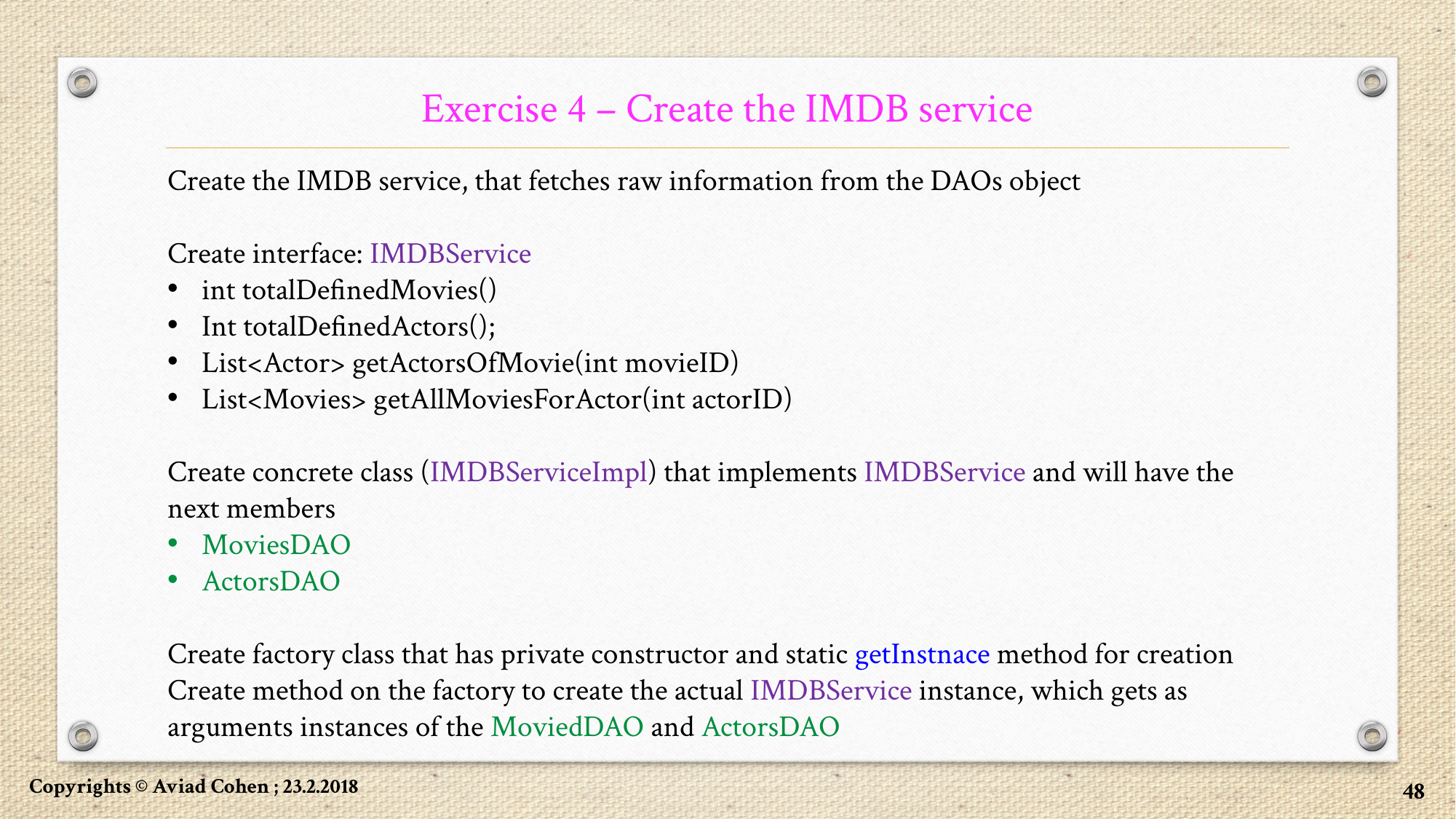

# Exercise 4 – Create the IMDB service
Create the IMDB service, that fetches raw information from the DAOs object

Create interface: IMDBService
int totalDefinedMovies()
Int totalDefinedActors();
List<Actor> getActorsOfMovie(int movieID)
List<Movies> getAllMoviesForActor(int actorID)

Create concrete class (IMDBServiceImpl) that implements IMDBService and will have the next members
MoviesDAO
ActorsDAO

Create factory class that has private constructor and static getInstnace method for creation
Create method on the factory to create the actual IMDBService instance, which gets as arguments instances of the MoviedDAO and ActorsDAO
Copyrights © Aviad Cohen ; 23.2.2018
48